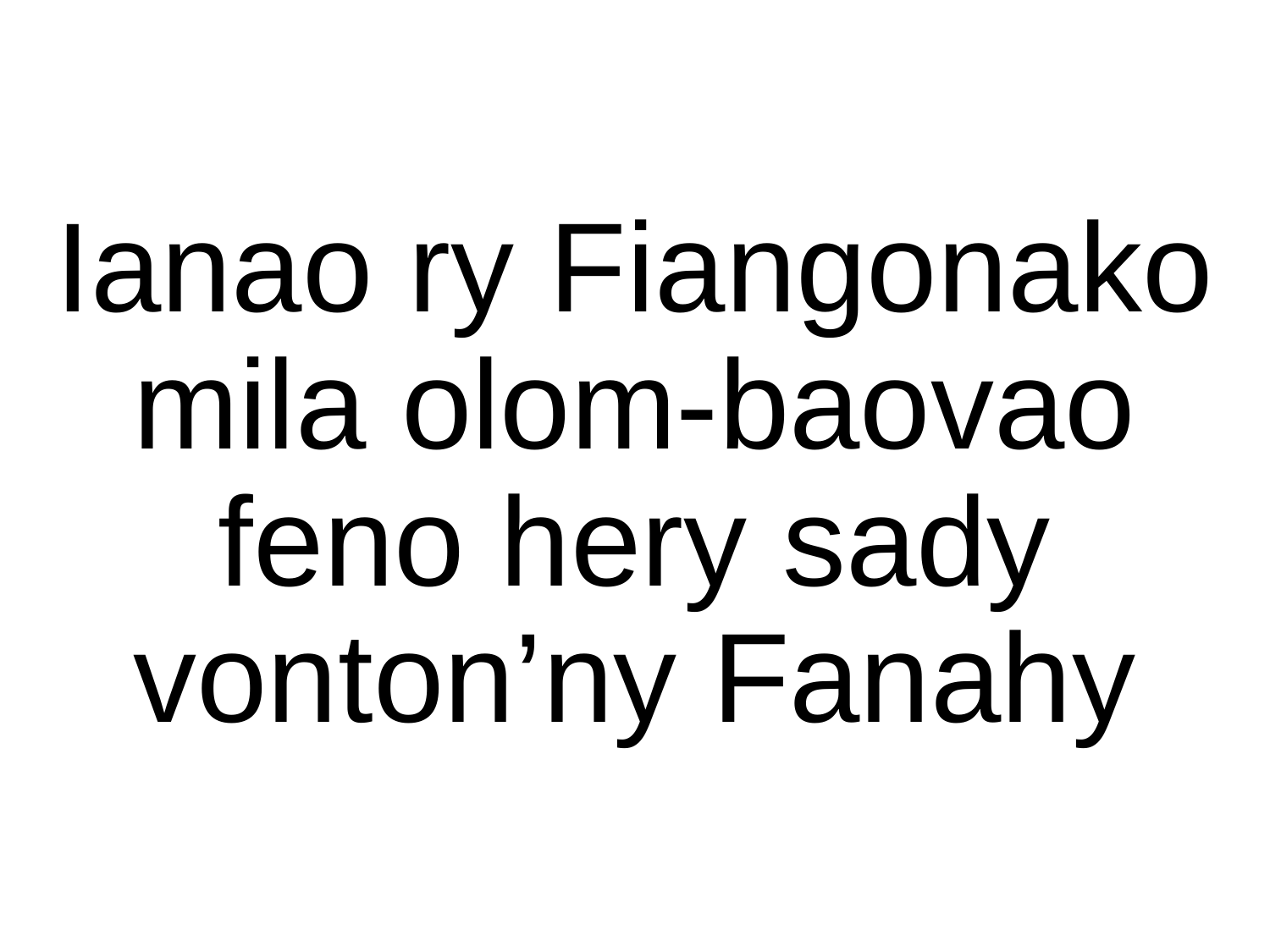

# Ianao ry Fiangonako mila olom-baovao feno hery sady vonton’ny Fanahy